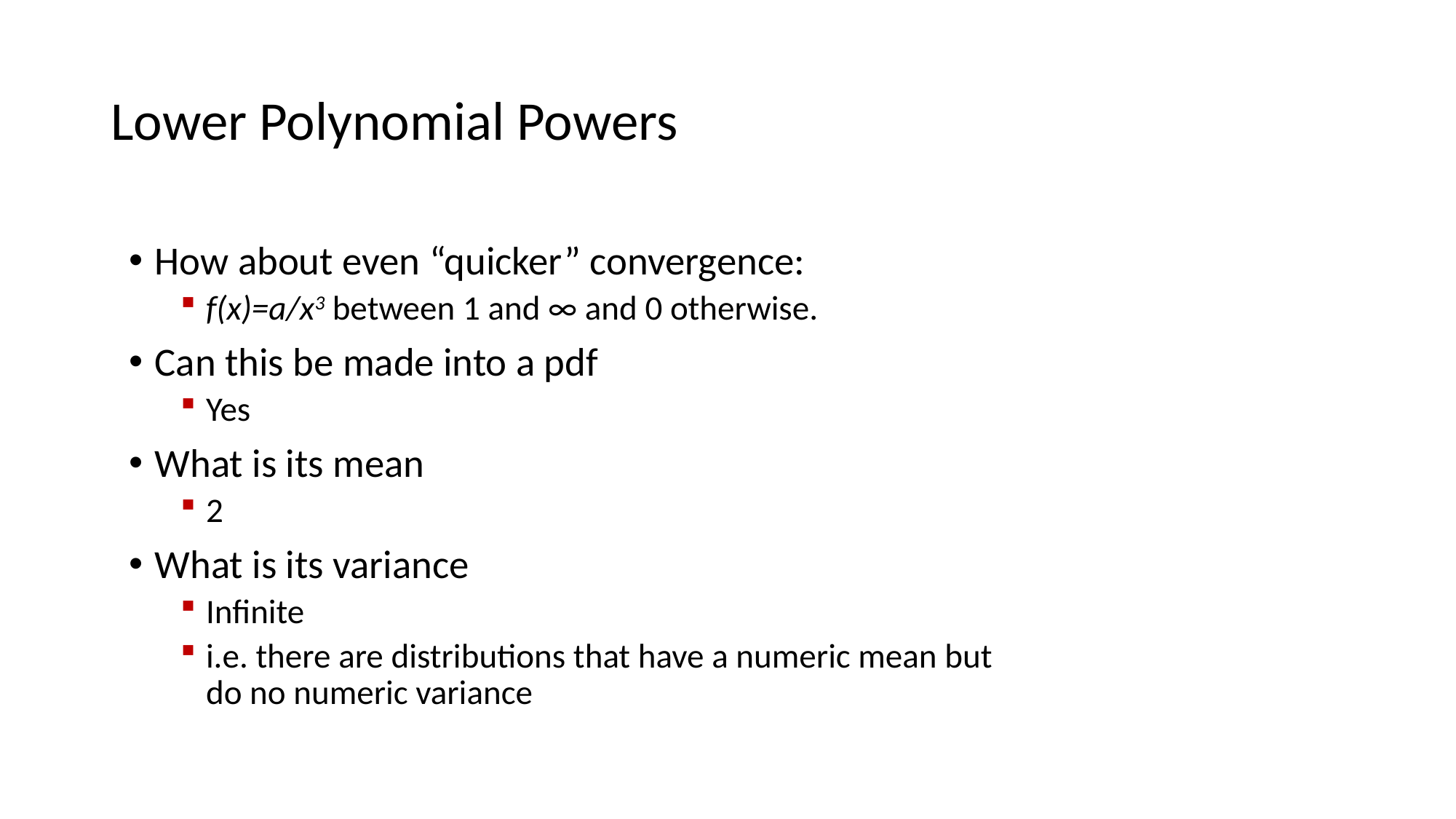

# Lower Polynomial Powers
How about even “quicker” convergence:
f(x)=a/x3 between 1 and ∞ and 0 otherwise.
Can this be made into a pdf
Yes
What is its mean
2
What is its variance
Infinite
i.e. there are distributions that have a numeric mean but do no numeric variance